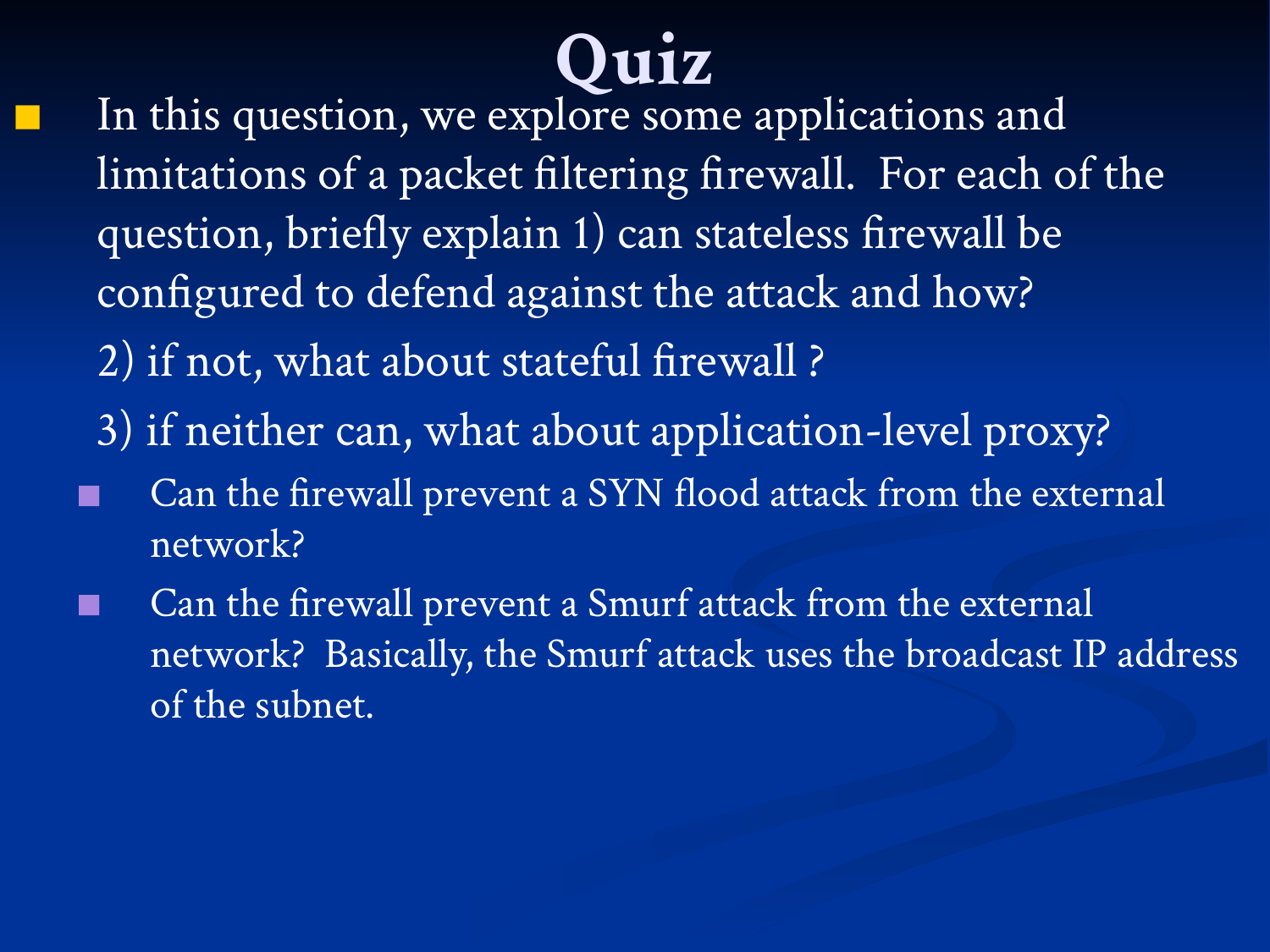

# Quiz
In this question, we explore some applications and limitations of a packet filtering firewall.  For each of the question, briefly explain 1) can stateless firewall be configured to defend against the attack and how?
	2) if not, what about stateful firewall ?
	3) if neither can, what about application-level proxy?
Can the firewall prevent a SYN flood attack from the external network?
Can the firewall prevent a Smurf attack from the external network?  Basically, the Smurf attack uses the broadcast IP address of the subnet.